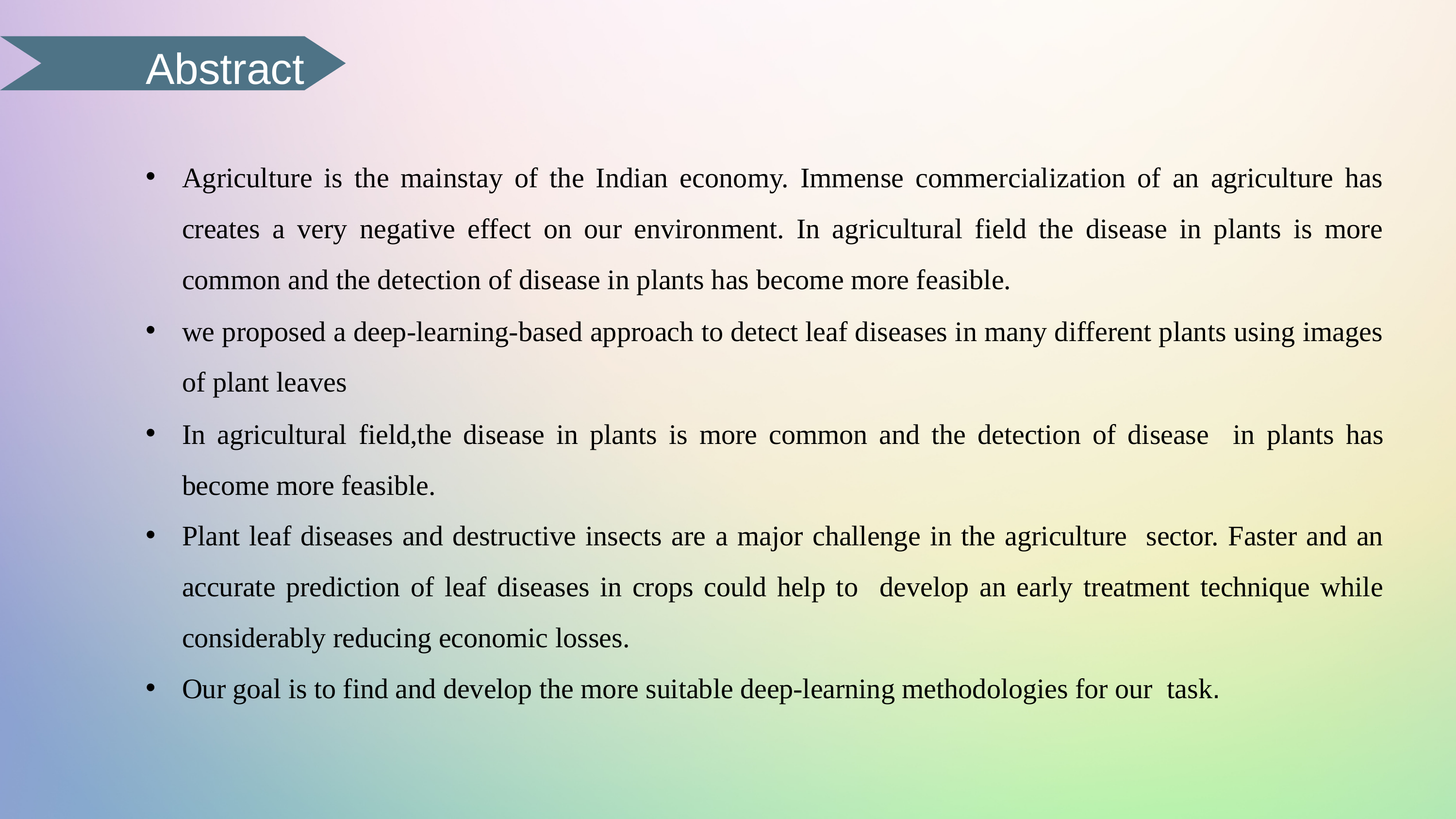

# Abstract
Agriculture is the mainstay of the Indian economy. Immense commercialization of an agriculture has creates a very negative effect on our environment. In agricultural field the disease in plants is more common and the detection of disease in plants has become more feasible.
we proposed a deep-learning-based approach to detect leaf diseases in many different plants using images of plant leaves
In agricultural field,the disease in plants is more common and the detection of disease  in plants has become more feasible.
Plant leaf diseases and destructive insects are a major challenge in the agriculture  sector. Faster and an accurate prediction of leaf diseases in crops could help to  develop an early treatment technique while considerably reducing economic losses.
Our goal is to find and develop the more suitable deep-learning methodologies for our  task.